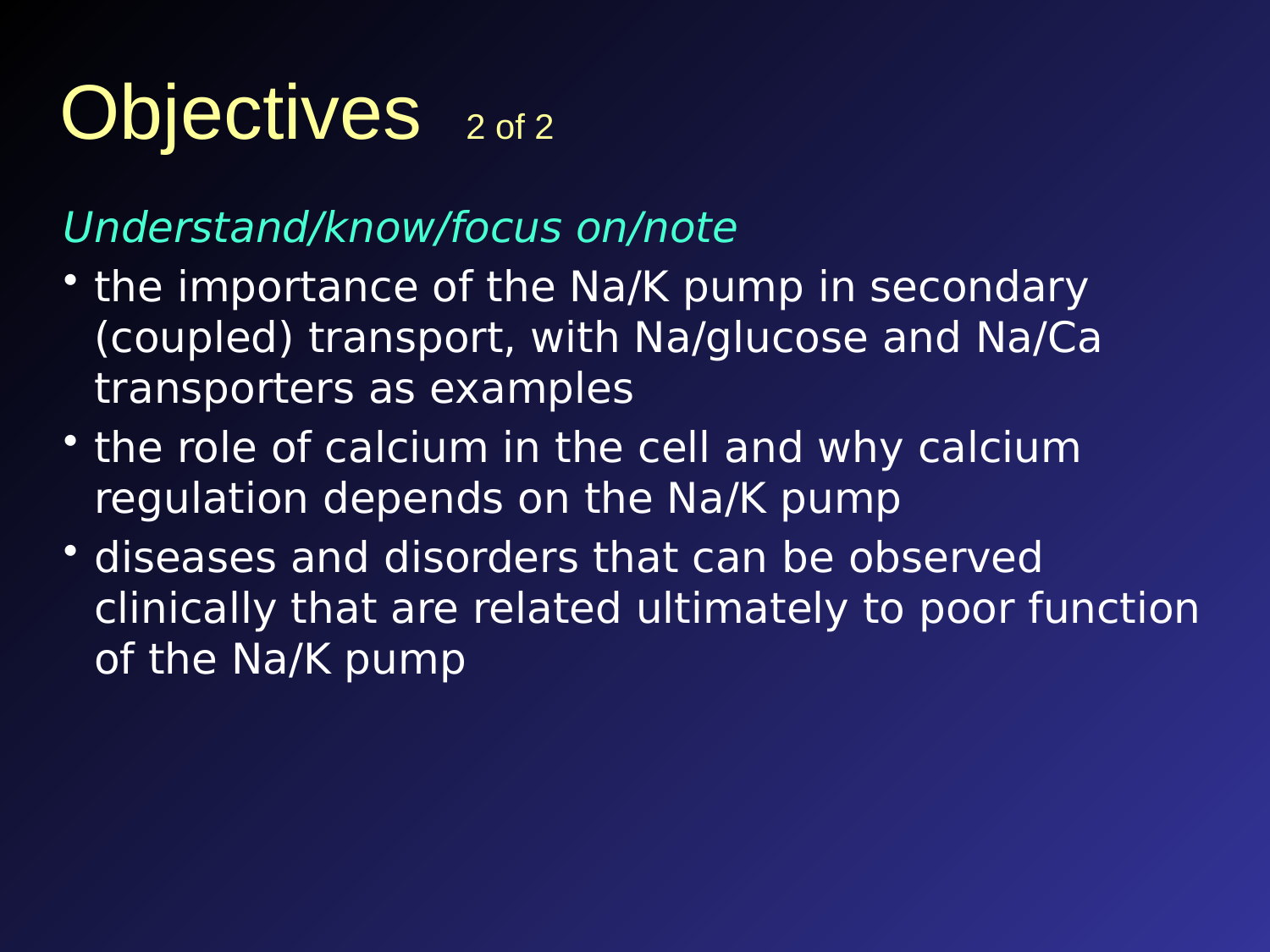

# Objectives  2 of 2
Understand/know/focus on/note
the importance of the Na/K pump in secondary (coupled) transport, with Na/glucose and Na/Ca transporters as examples
the role of calcium in the cell and why calcium regulation depends on the Na/K pump
diseases and disorders that can be observed clinically that are related ultimately to poor function of the Na/K pump